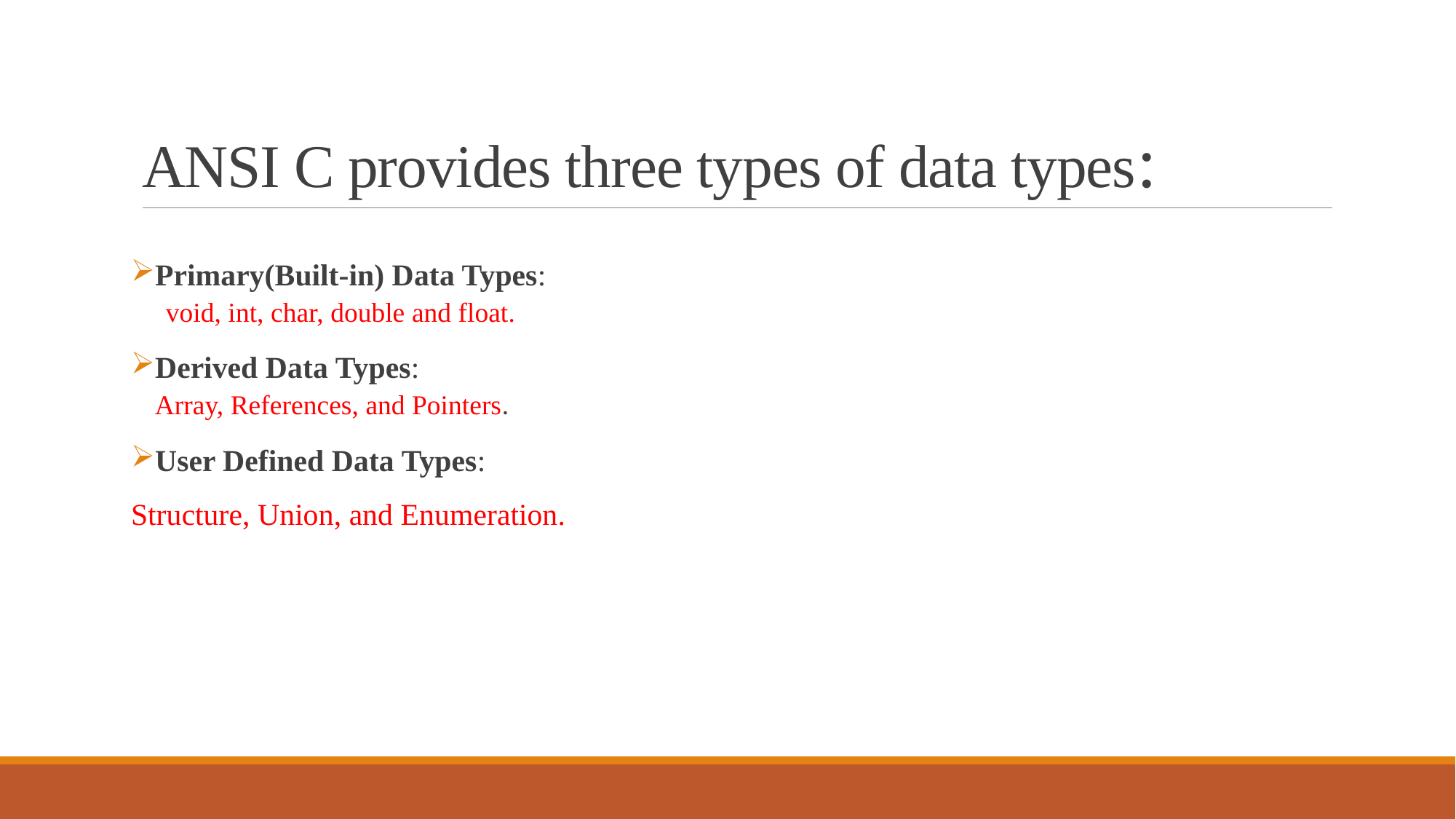

# ANSI C provides three types of data types:
Primary(Built-in) Data Types:
void, int, char, double and float.
Derived Data Types:
Array, References, and Pointers.
User Defined Data Types:
Structure, Union, and Enumeration.